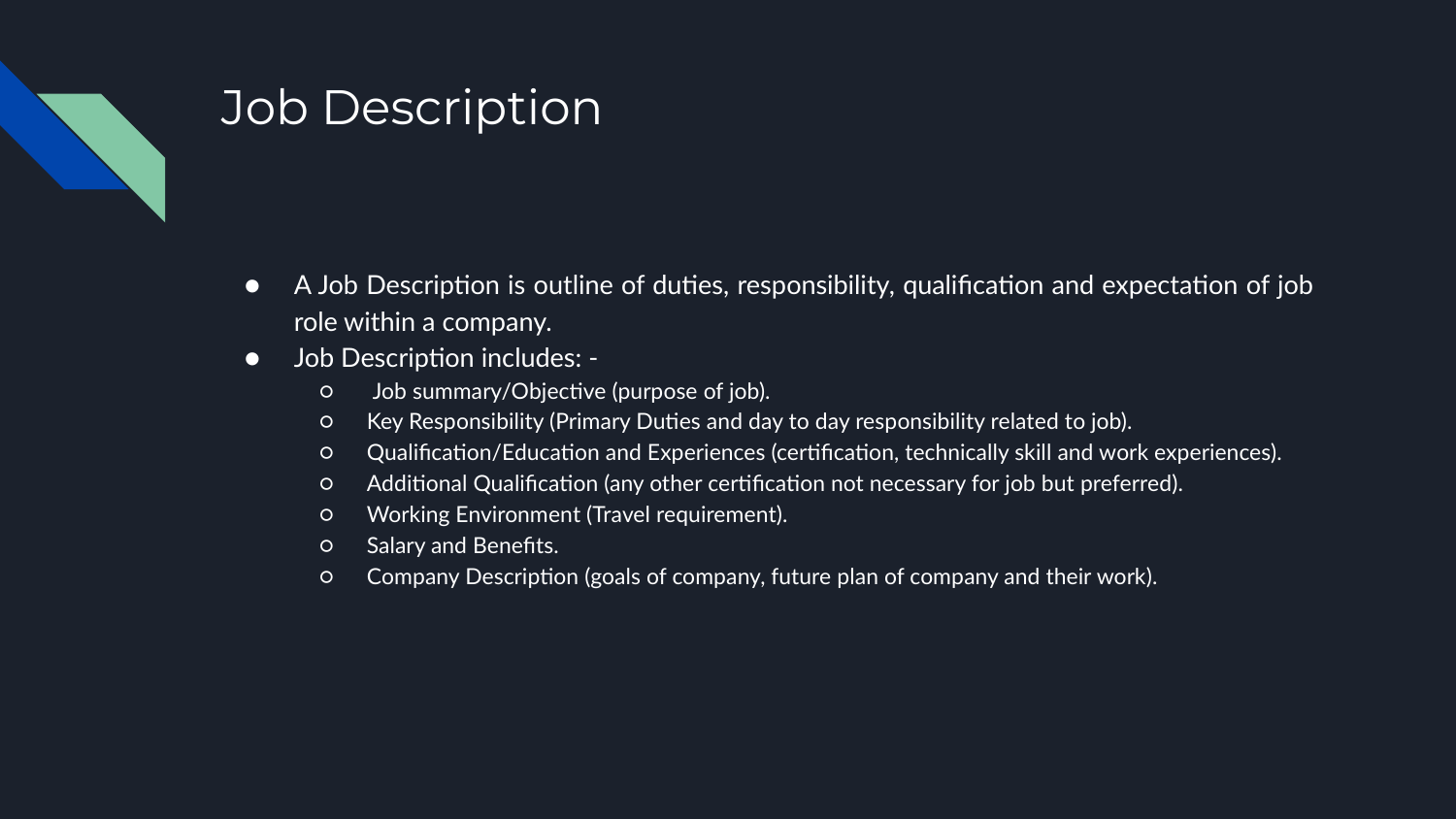

# Job Description
A Job Description is outline of duties, responsibility, qualification and expectation of job role within a company.
Job Description includes: -
 Job summary/Objective (purpose of job).
Key Responsibility (Primary Duties and day to day responsibility related to job).
Qualification/Education and Experiences (certification, technically skill and work experiences).
Additional Qualification (any other certification not necessary for job but preferred).
Working Environment (Travel requirement).
Salary and Benefits.
Company Description (goals of company, future plan of company and their work).